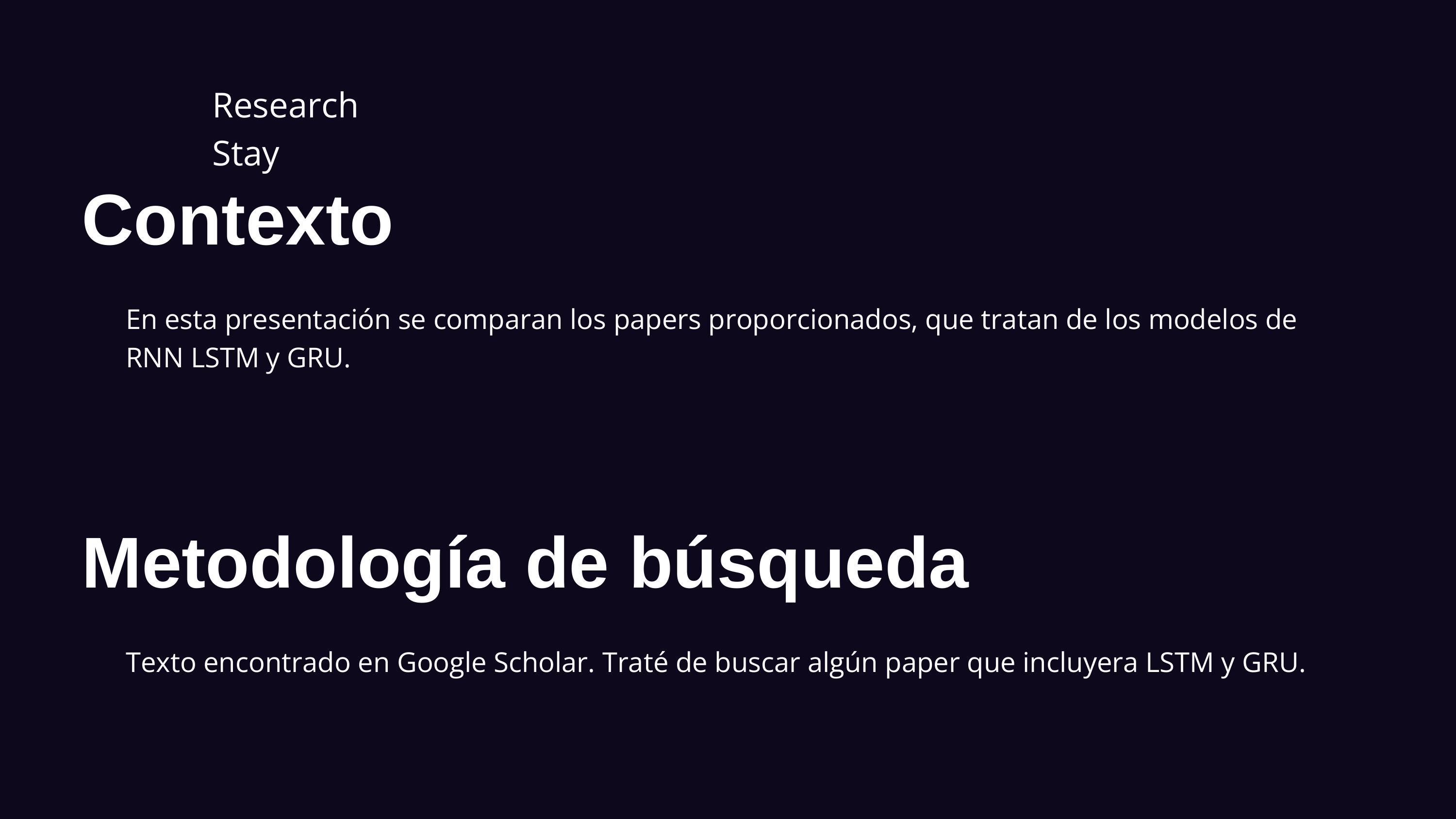

Week 6
Research Stay
Contexto
En esta presentación se comparan los papers proporcionados, que tratan de los modelos de RNN LSTM y GRU.
Metodología de búsqueda
Texto encontrado en Google Scholar. Traté de buscar algún paper que incluyera LSTM y GRU.